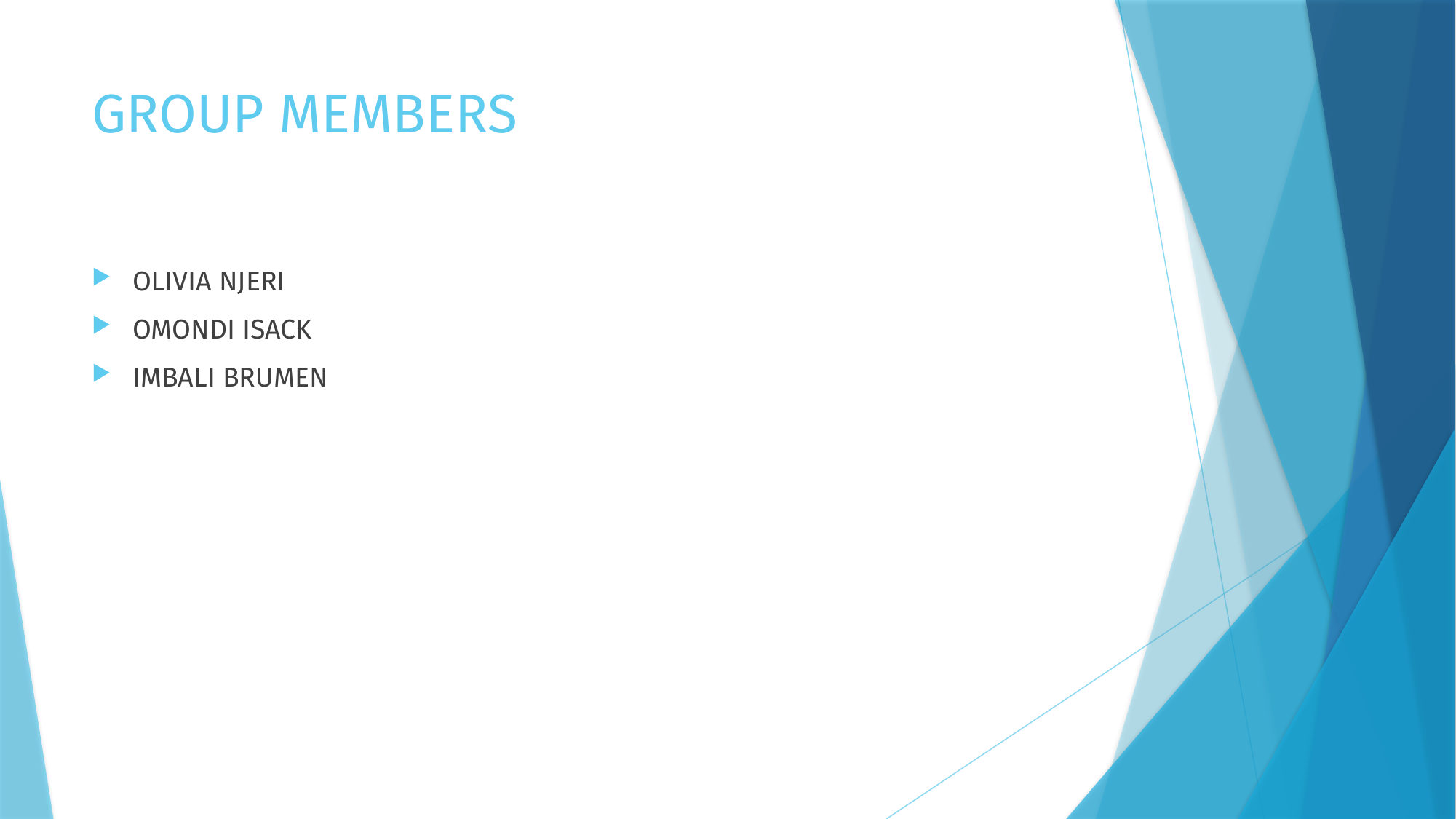

# GROUP MEMBERS
OLIVIA NJERI
OMONDI ISACK
IMBALI BRUMEN